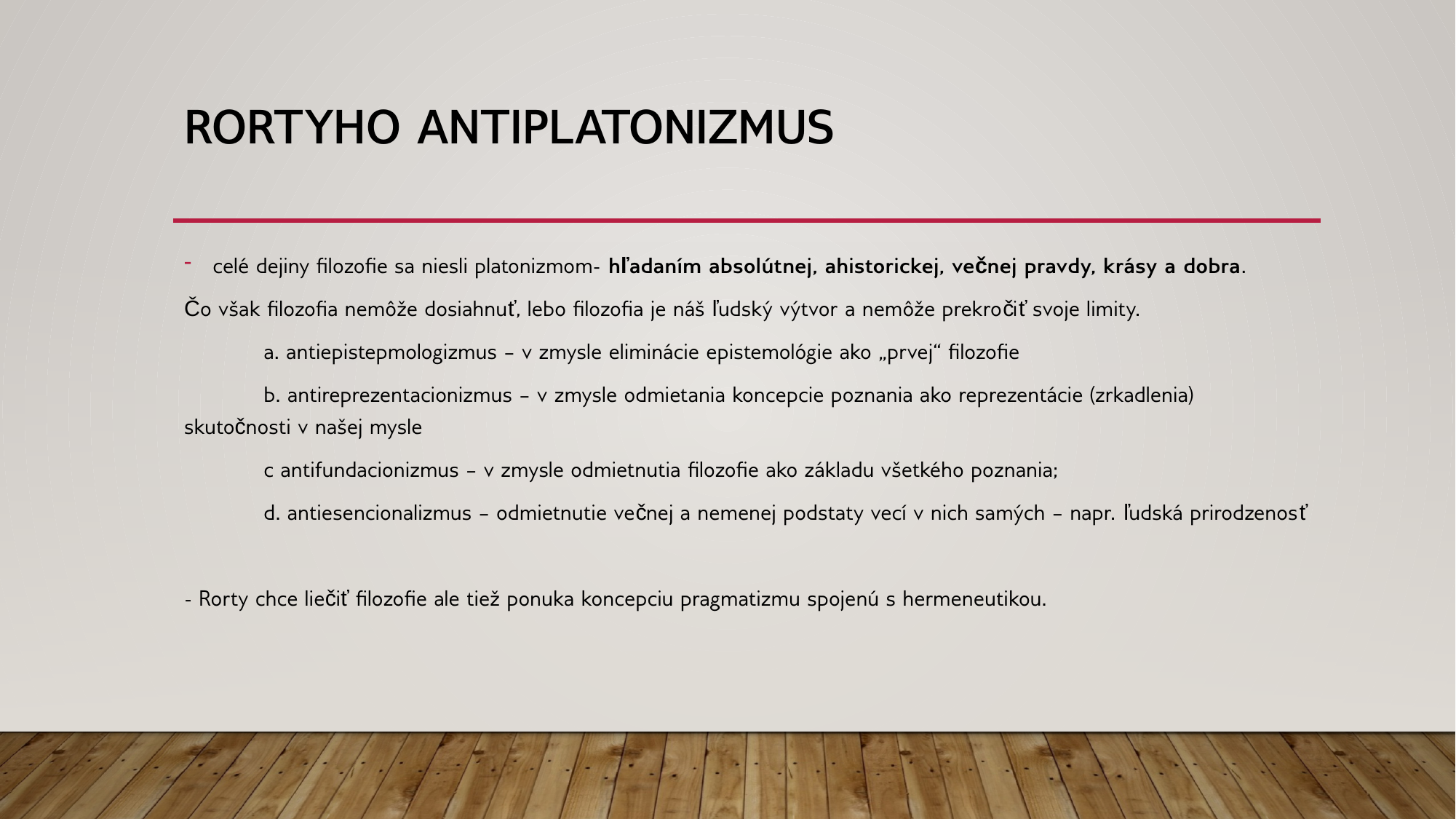

# Rortyho antiplatonizmus
celé dejiny filozofie sa niesli platonizmom- hľadaním absolútnej, ahistorickej, večnej pravdy, krásy a dobra.
Čo však filozofia nemôže dosiahnuť, lebo filozofia je náš ľudský výtvor a nemôže prekročiť svoje limity.
	a. antiepistepmologizmus – v zmysle eliminácie epistemológie ako „prvej“ filozofie
	b. antireprezentacionizmus – v zmysle odmietania koncepcie poznania ako reprezentácie (zrkadlenia) skutočnosti v našej mysle
	c antifundacionizmus – v zmysle odmietnutia filozofie ako základu všetkého poznania;
	d. antiesencionalizmus – odmietnutie večnej a nemenej podstaty vecí v nich samých – napr. ľudská prirodzenosť

- Rorty chce liečiť filozofie ale tiež ponuka koncepciu pragmatizmu spojenú s hermeneutikou.